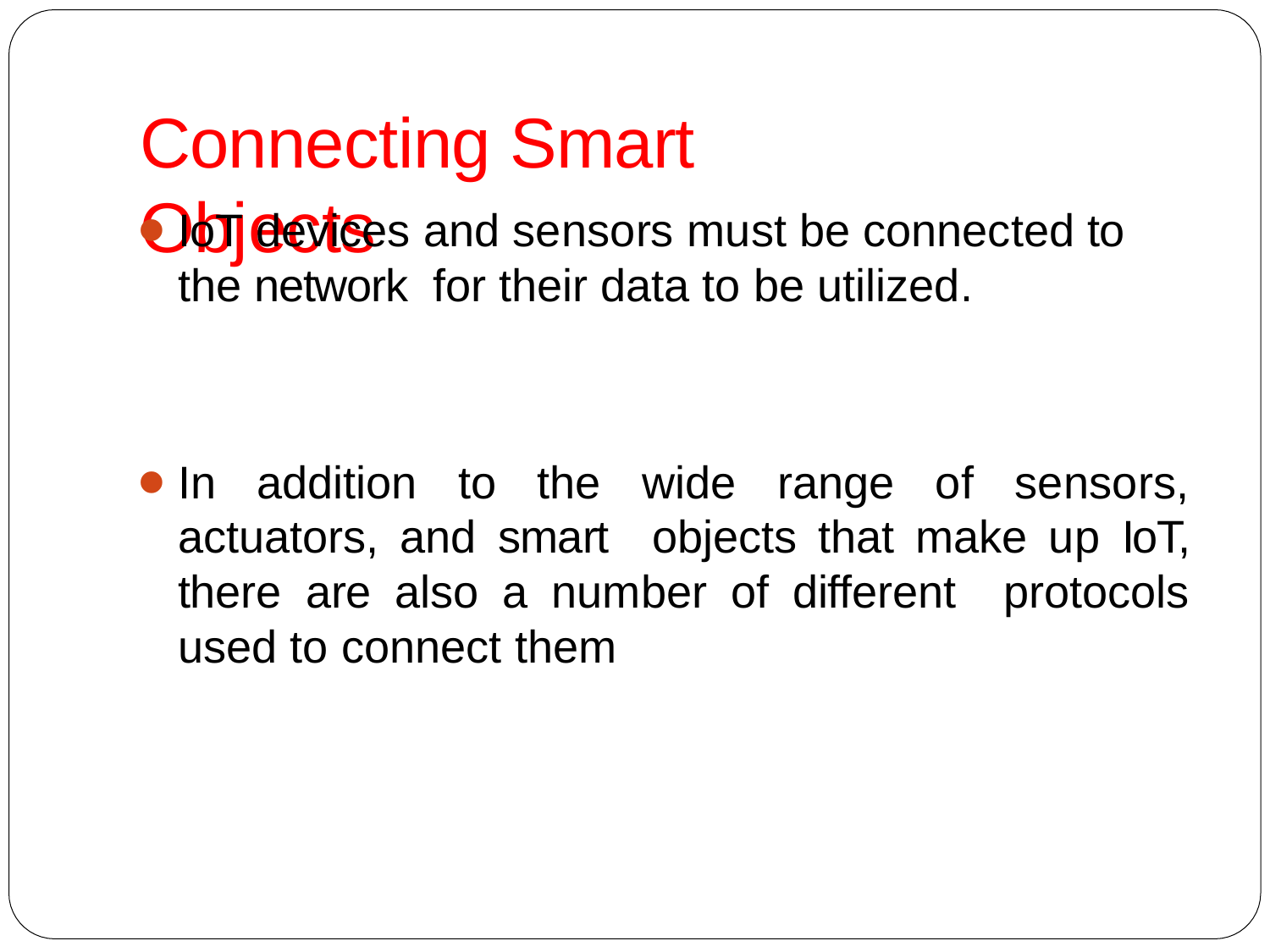

# Connecting Smart Objects
IoT devices and sensors must be connected to the network  for their data to be utilized.
In addition to the wide range of sensors, actuators, and smart  objects that make up IoT, there are also a number of different  protocols used to connect them